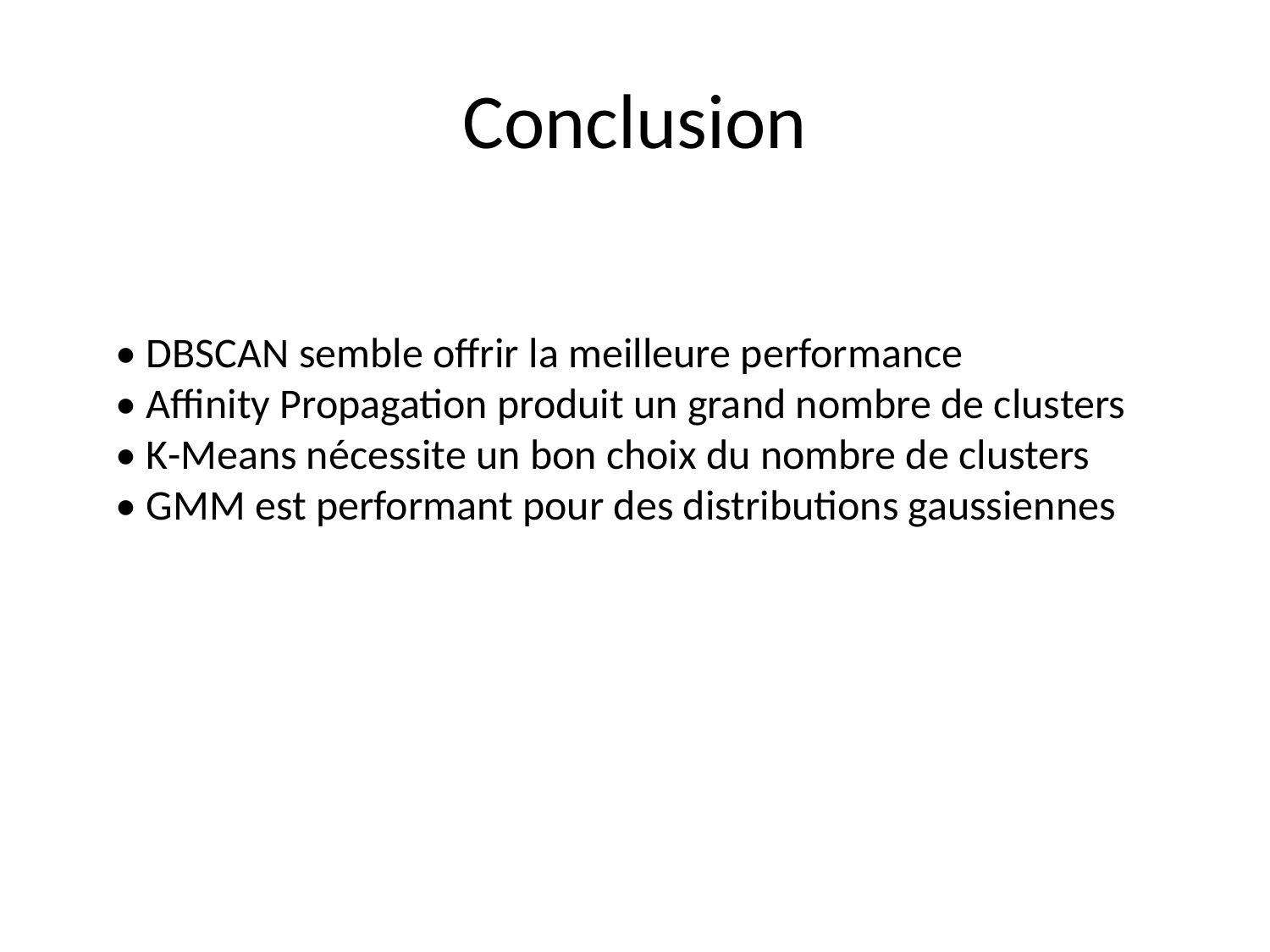

# Conclusion
• DBSCAN semble offrir la meilleure performance
• Affinity Propagation produit un grand nombre de clusters
• K-Means nécessite un bon choix du nombre de clusters
• GMM est performant pour des distributions gaussiennes